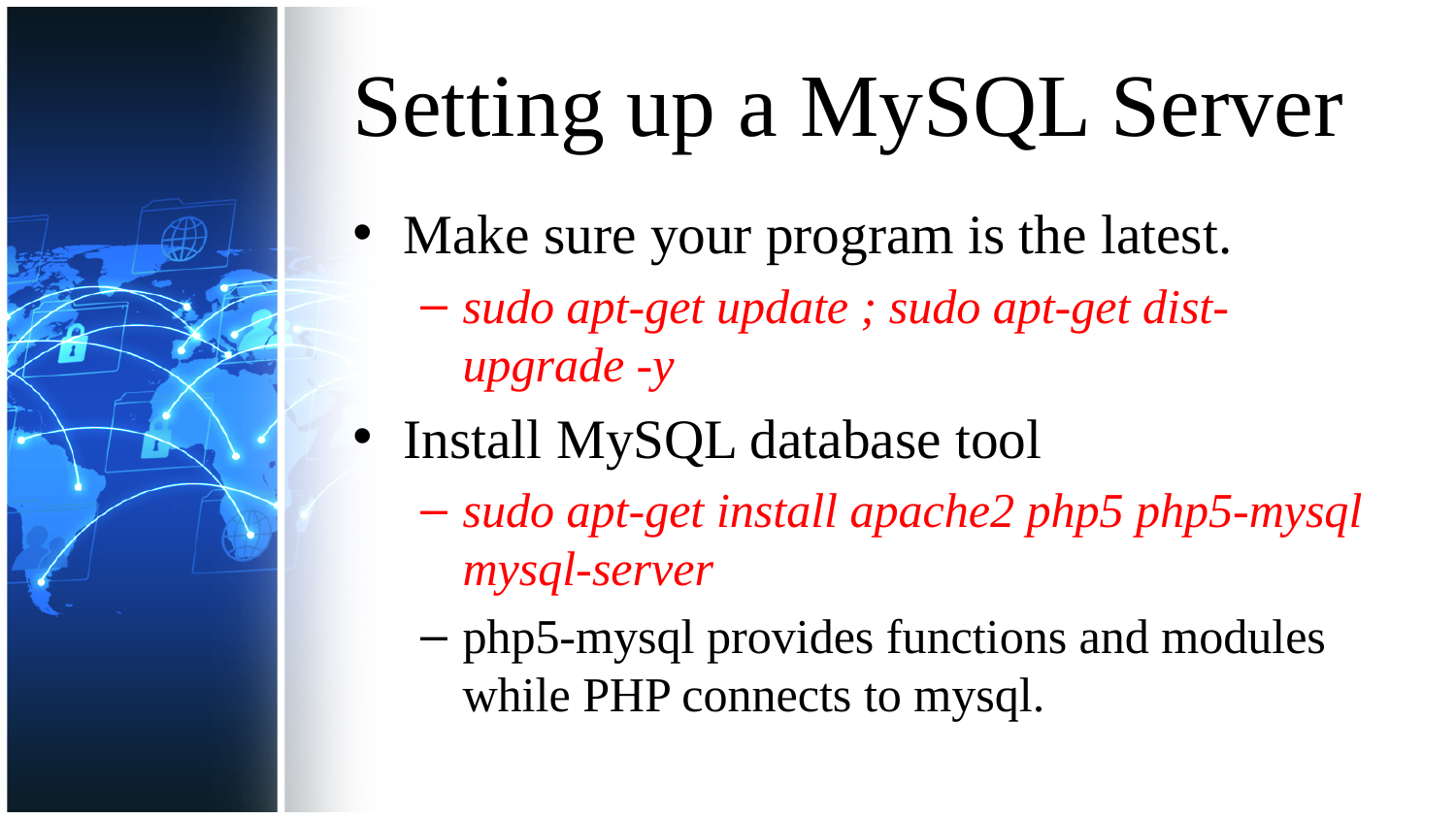

# Setting up a MySQL Server
Make sure your program is the latest.
sudo apt-get update ; sudo apt-get dist-upgrade -y
Install MySQL database tool
sudo apt-get install apache2 php5 php5-mysql mysql-server
php5-mysql provides functions and modules while PHP connects to mysql.